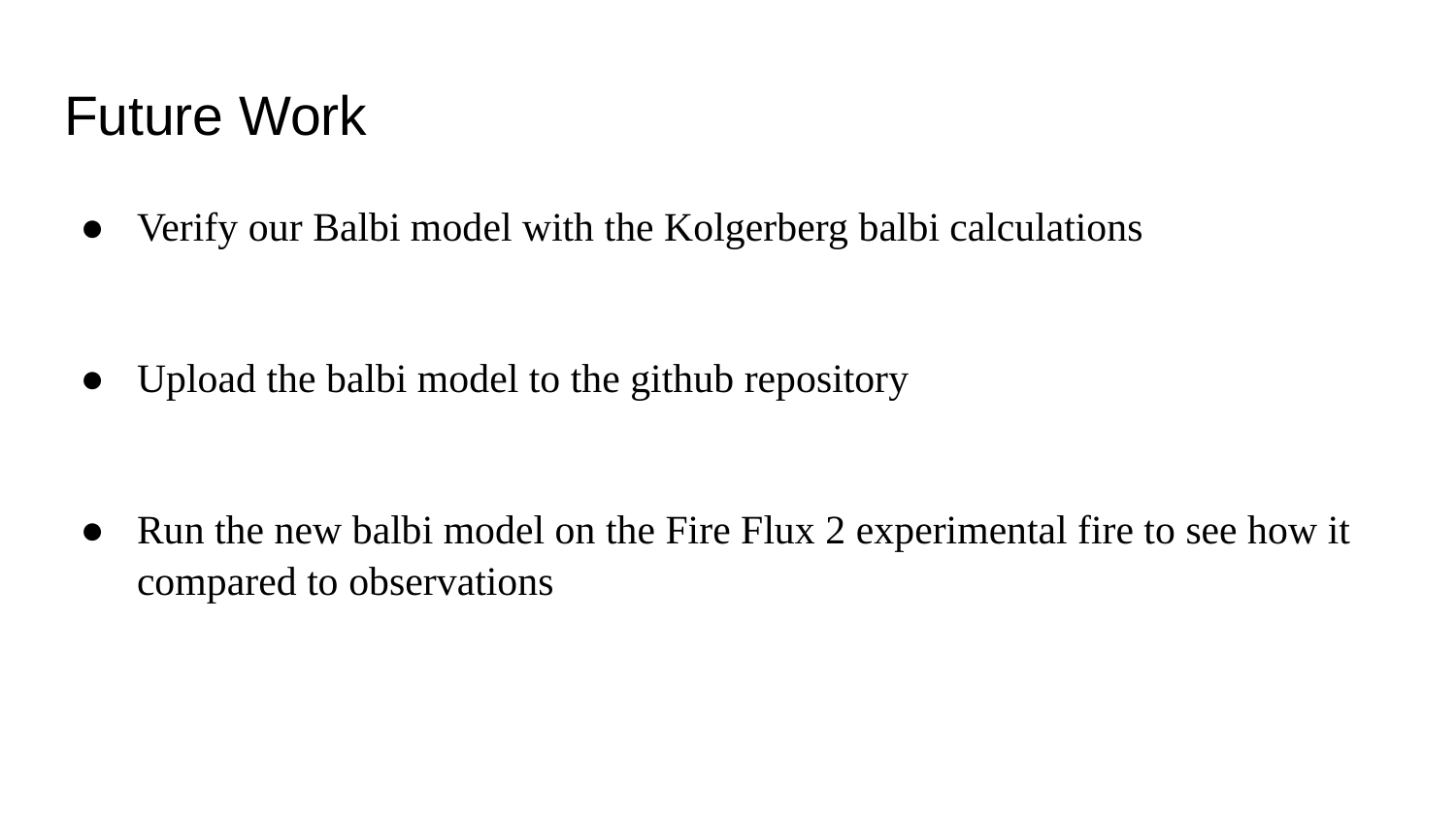

# Future Work
Verify our Balbi model with the Kolgerberg balbi calculations

Upload the balbi model to the github repository

Run the new balbi model on the Fire Flux 2 experimental fire to see how it compared to observations